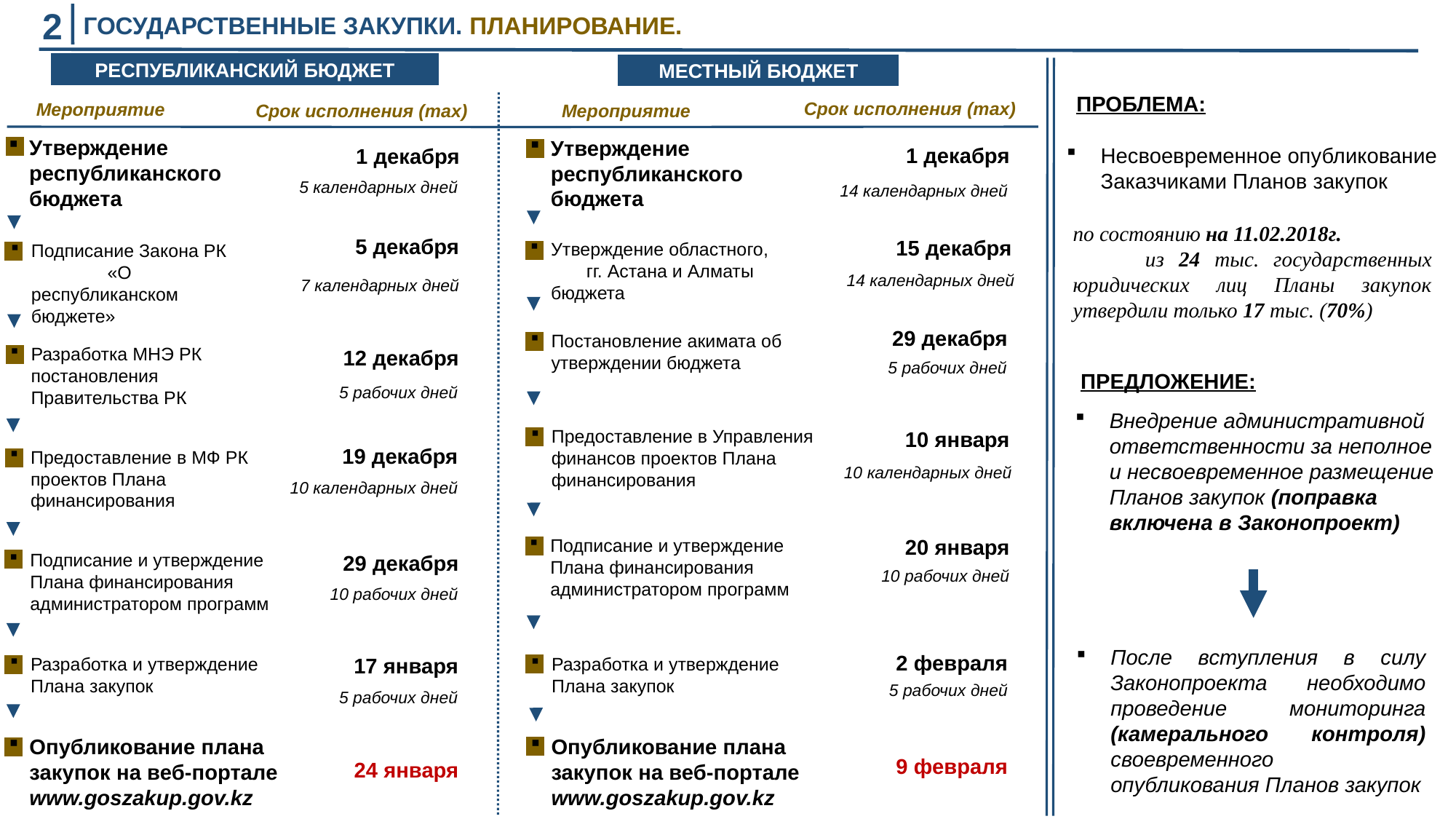

2
ГОСУДАРСТВЕННЫЕ ЗАКУПКИ. ПЛАНИРОВАНИЕ.
РЕСПУБЛИКАНСКИЙ БЮДЖЕТ
МЕСТНЫЙ БЮДЖЕТ
ПРОБЛЕМА:
Срок исполнения (max)
Мероприятие
Срок исполнения (max)
Мероприятие
Утверждение республиканского бюджета
Утверждение республиканского бюджета
1 декабря
Несвоевременное опубликование Заказчиками Планов закупок

1 декабря

5 календарных дней
14 календарных дней
по состоянию на 11.02.2018г.                       из 24 тыс. государственных юридических лиц Планы закупок утвердили только 17 тыс. (70%)
5 декабря
15 декабря
Утверждение областного,              гг. Астана и Алматы бюджета
Подписание Закона РК                   «О республиканском бюджете»

14 календарных дней
7 календарных дней
29 декабря
Постановление акимата об утверждении бюджета

Разработка МНЭ РК постановления Правительства РК
12 декабря

5 рабочих дней
ПРЕДЛОЖЕНИЕ:
5 рабочих дней
Внедрение административной ответственности за неполное и несвоевременное размещение Планов закупок (поправка включена в Законопроект)
Предоставление в Управления финансов проектов Плана финансирования
10 января

19 декабря
Предоставление в МФ РК проектов Плана финансирования

10 календарных дней
10 календарных дней
Подписание и утверждение Плана финансирования администратором программ
20 января

Подписание и утверждение Плана финансирования администратором программ
29 декабря

10 рабочих дней
10 рабочих дней
После вступления в силу Законопроекта необходимо проведение мониторинга (камерального контроля) своевременного опубликования Планов закупок
2 февраля
Разработка и утверждение Плана закупок
Разработка и утверждение Плана закупок
17 января

5 рабочих дней
5 рабочих дней
Опубликование плана закупок на веб-портале www.goszakup.gov.kz
Опубликование плана закупок на веб-портале www.goszakup.gov.kz

9 февраля
24 января